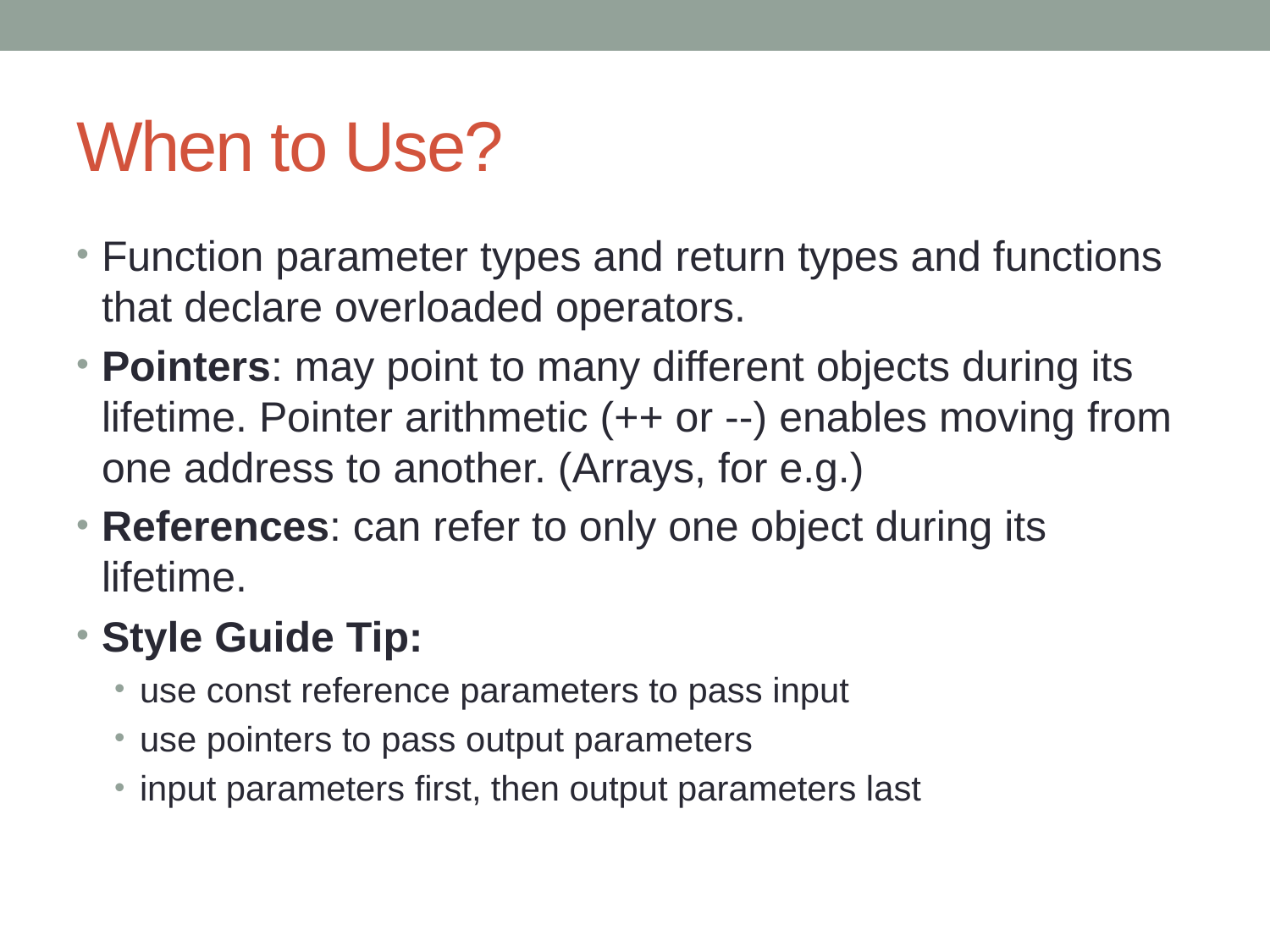

# When to Use?
Function parameter types and return types and functions that declare overloaded operators.
Pointers: may point to many different objects during its lifetime. Pointer arithmetic (++ or --) enables moving from one address to another. (Arrays, for e.g.)
References: can refer to only one object during its lifetime.
Style Guide Tip:
use const reference parameters to pass input
use pointers to pass output parameters
input parameters first, then output parameters last